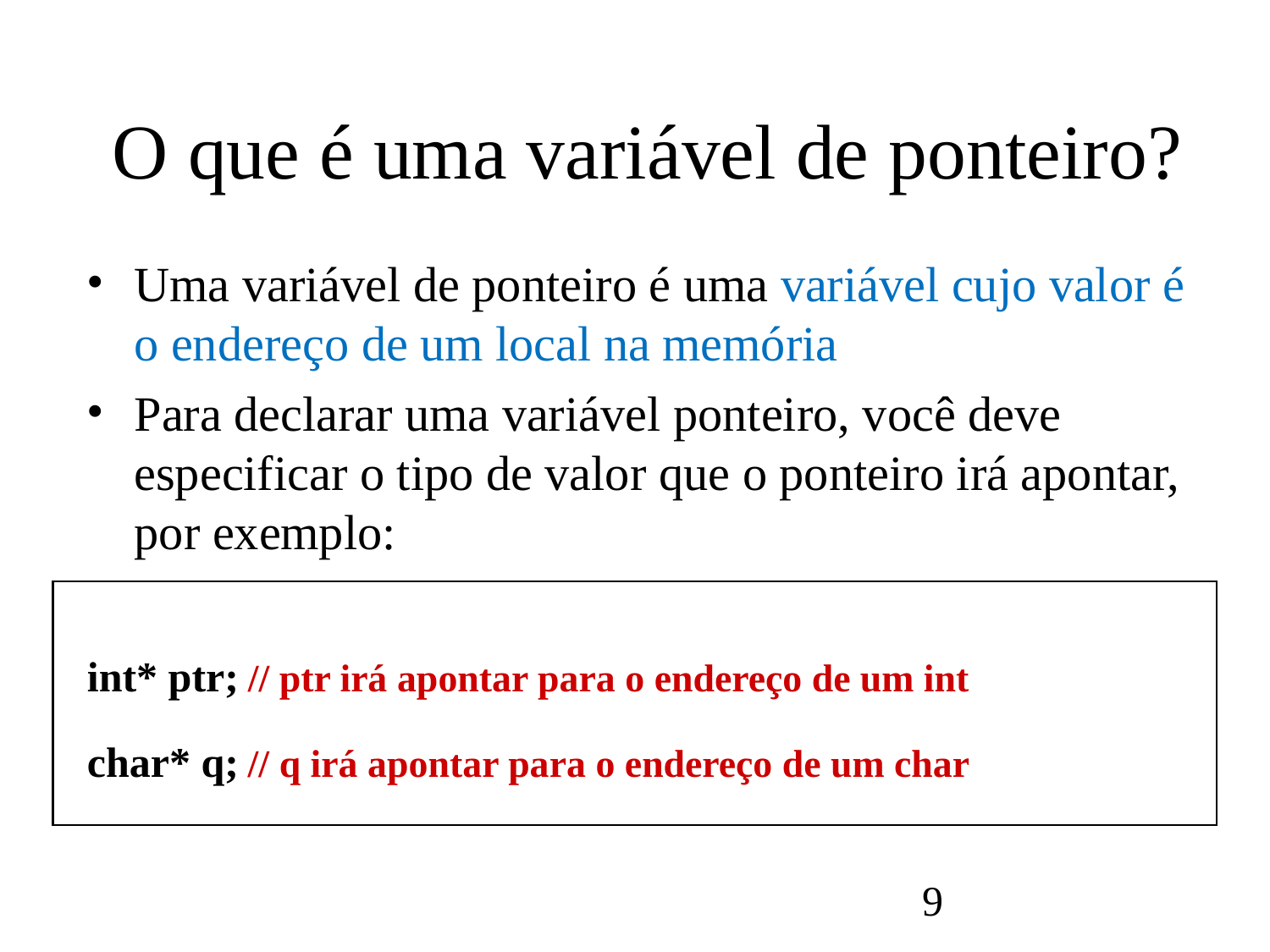

# O que é uma variável de ponteiro?
Uma variável de ponteiro é uma variável cujo valor é o endereço de um local na memória
Para declarar uma variável ponteiro, você deve especificar o tipo de valor que o ponteiro irá apontar, por exemplo:

int* ptr; // ptr irá apontar para o endereço de um int

char* q; // q irá apontar para o endereço de um char

9